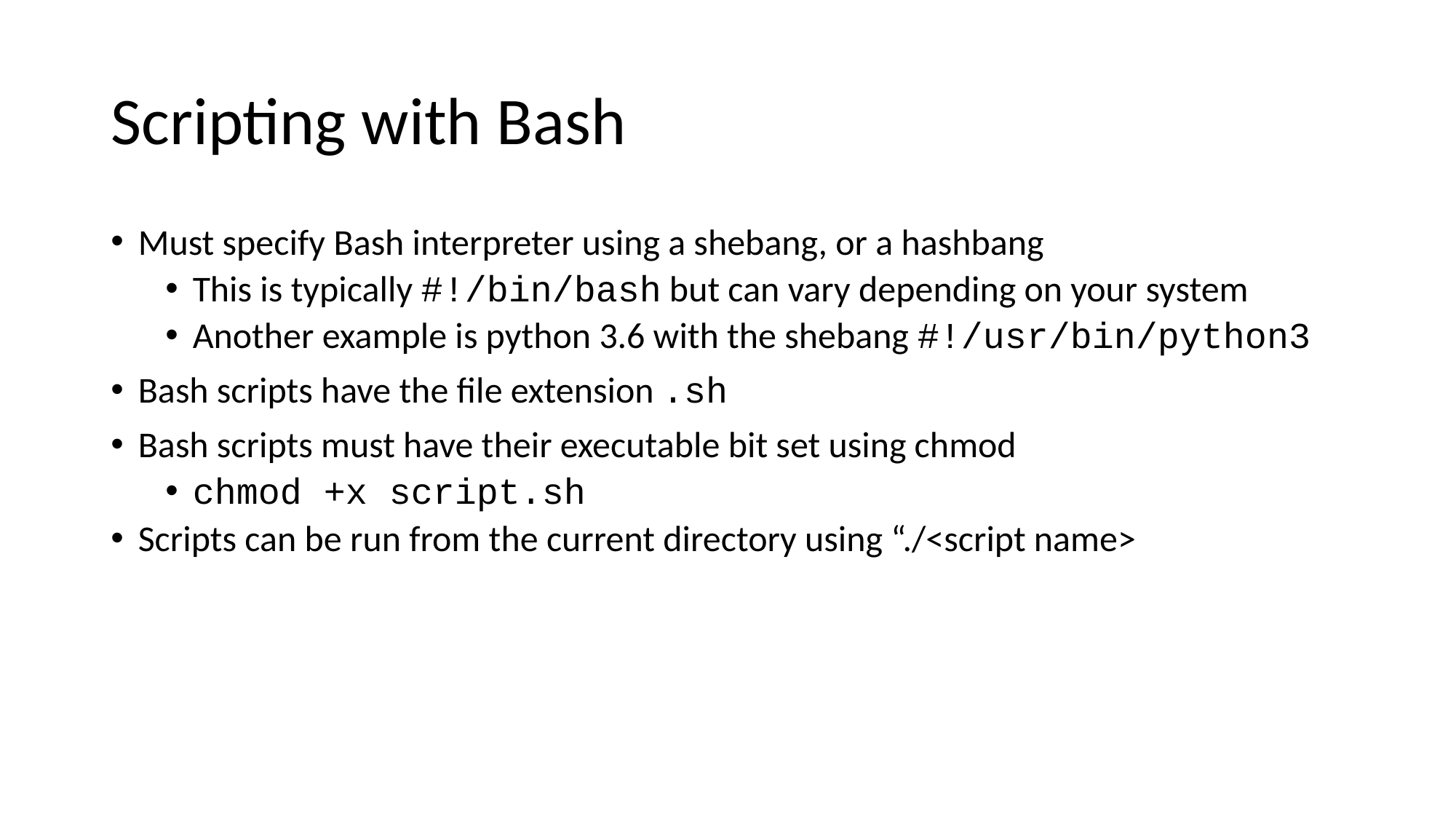

Scripting with Bash
Must specify Bash interpreter using a shebang, or a hashbang
This is typically #!/bin/bash but can vary depending on your system
Another example is python 3.6 with the shebang #!/usr/bin/python3
Bash scripts have the file extension .sh
Bash scripts must have their executable bit set using chmod
chmod +x script.sh
Scripts can be run from the current directory using “./<script name>